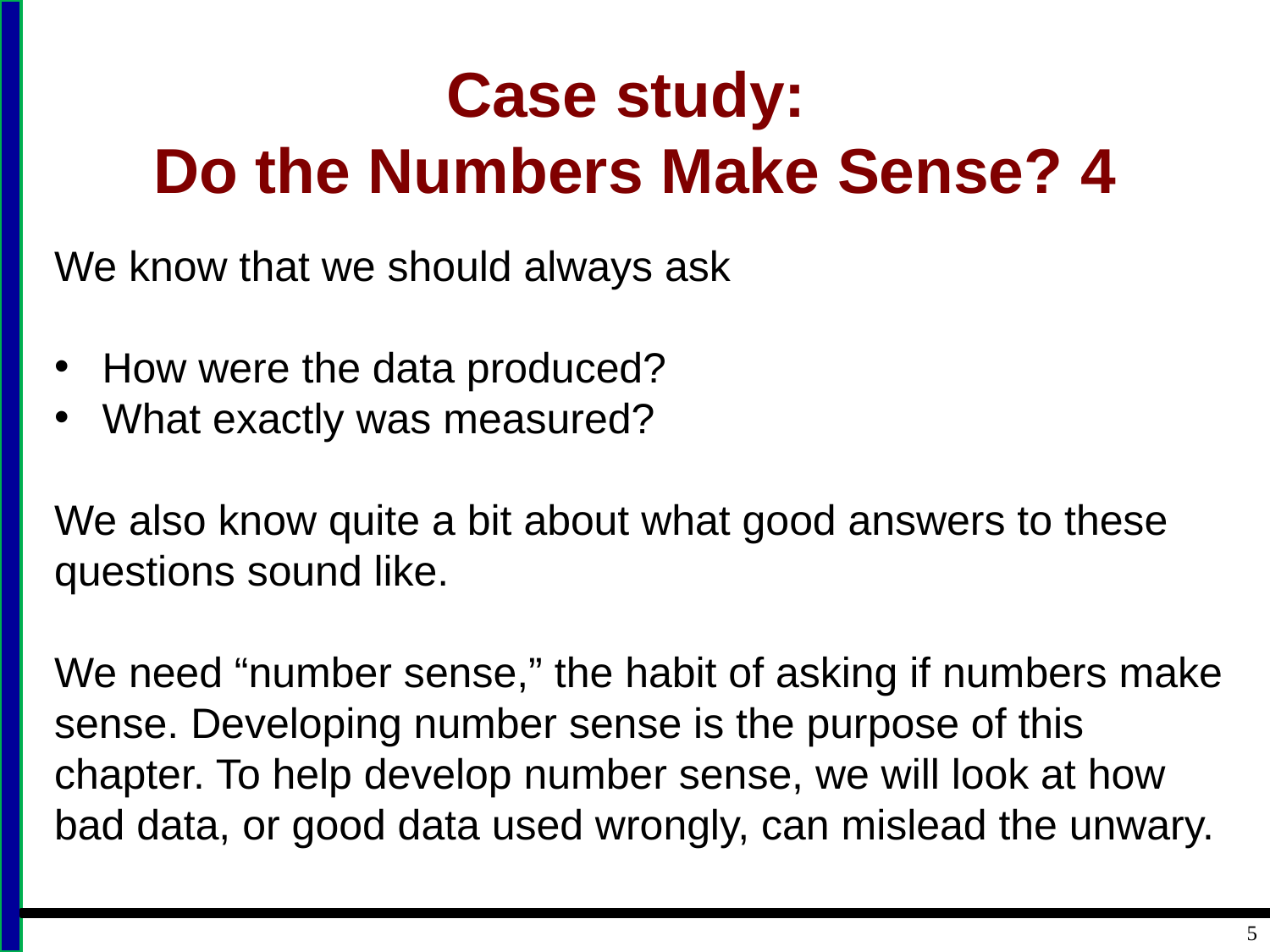

# Case study: Do the Numbers Make Sense? 4
We know that we should always ask

How were the data produced?
What exactly was measured?

We also know quite a bit about what good answers to these questions sound like.

We need “number sense,” the habit of asking if numbers make sense. Developing number sense is the purpose of this chapter. To help develop number sense, we will look at how bad data, or good data used wrongly, can mislead the unwary.